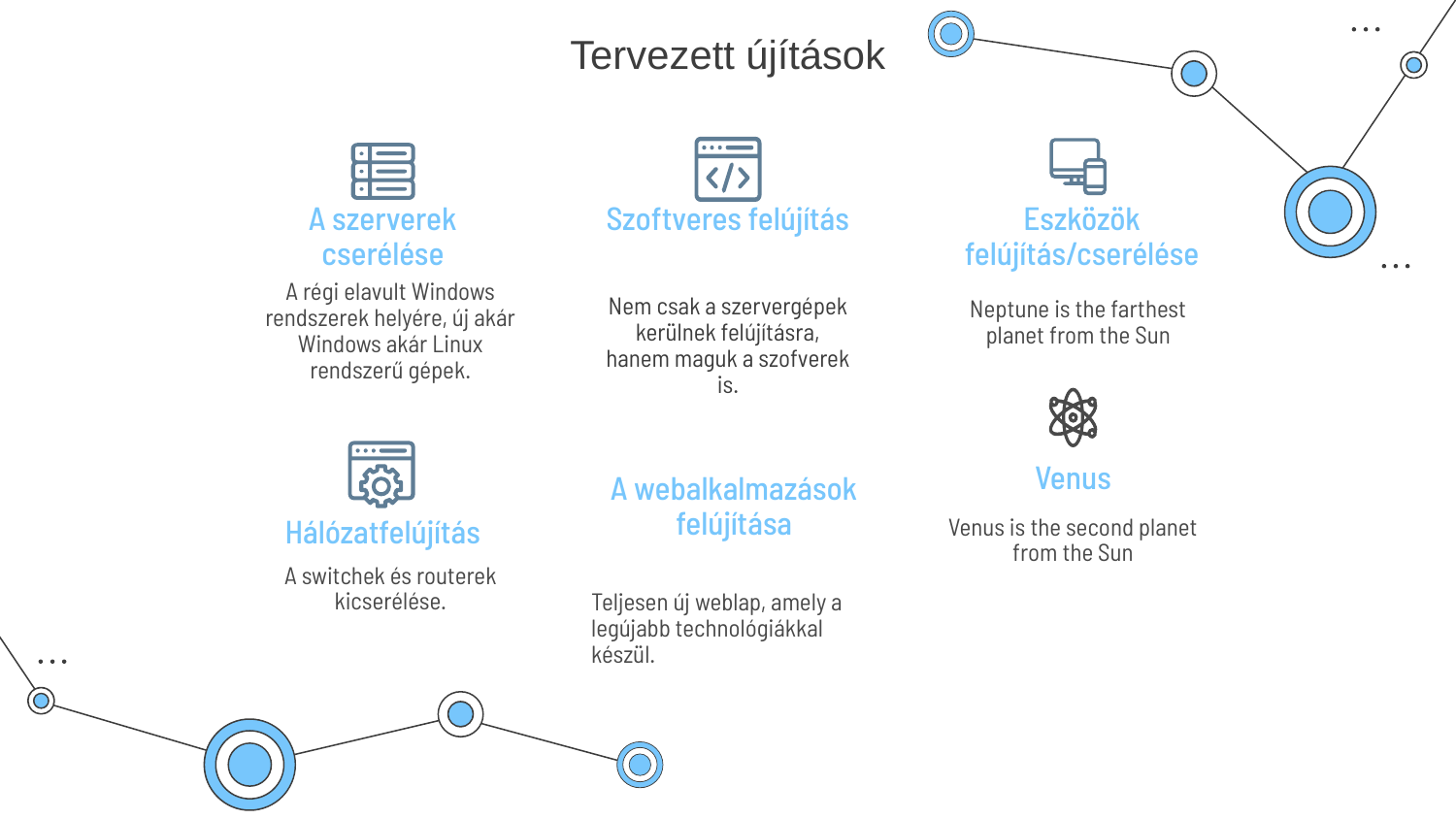

# Tervezett újítások

A szerverek cserélése
Szoftveres felújítás
Eszközök felújítás/cserélése
A régi elavult Windows rendszerek helyére, új akár Windows akár Linux rendszerű gépek.
Nem csak a szervergépek kerülnek felújításra, hanem maguk a szofverek is.
Neptune is the farthest planet from the Sun

Venus
A webalkalmazások felújítása
Venus is the second planet from the Sun
Hálózatfelújítás
A switchek és routerek kicserélése.
Teljesen új weblap, amely a legújabb technológiákkal készül.